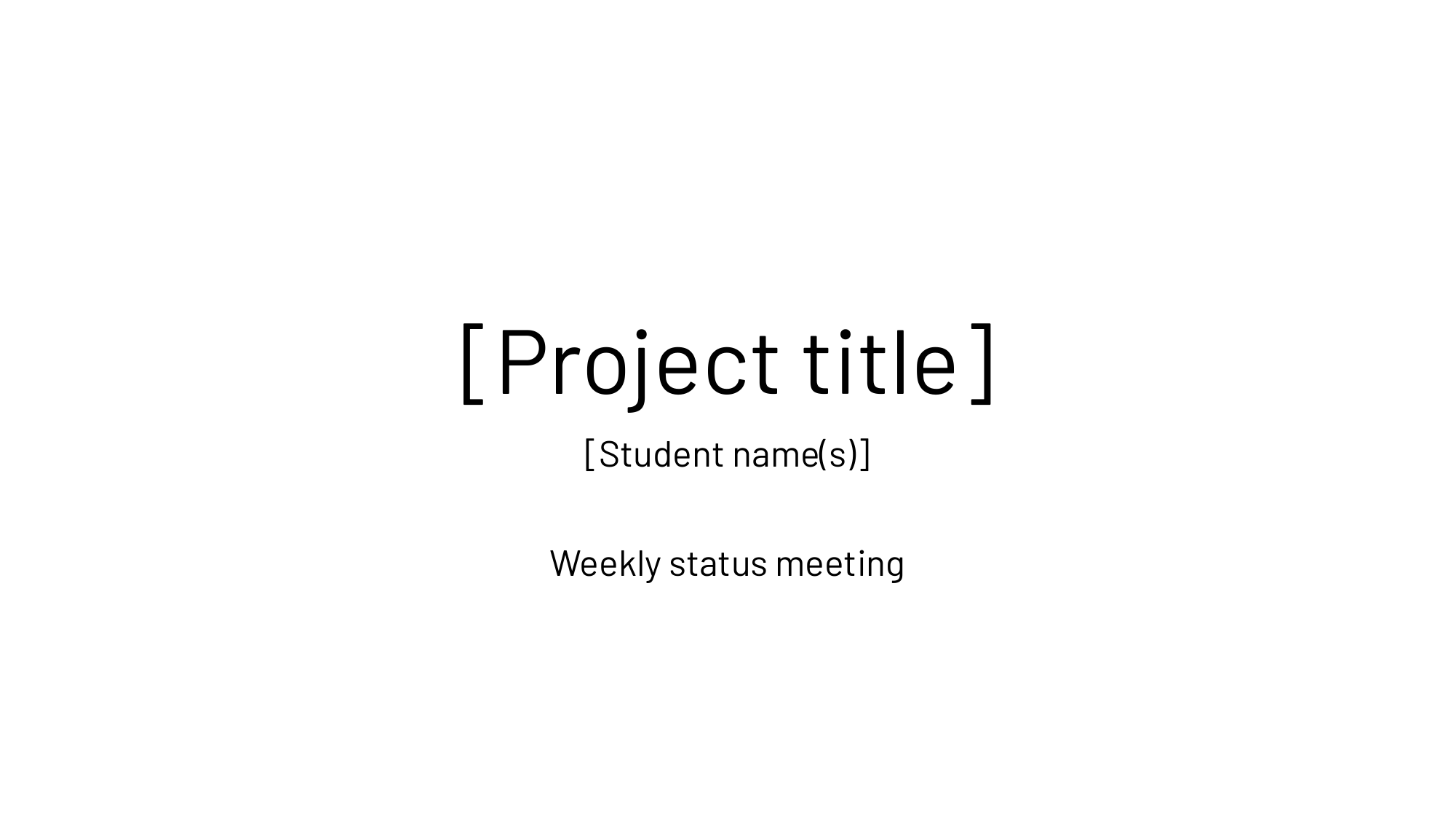

# [Project title]
[Student name(s)]

Weekly status meeting